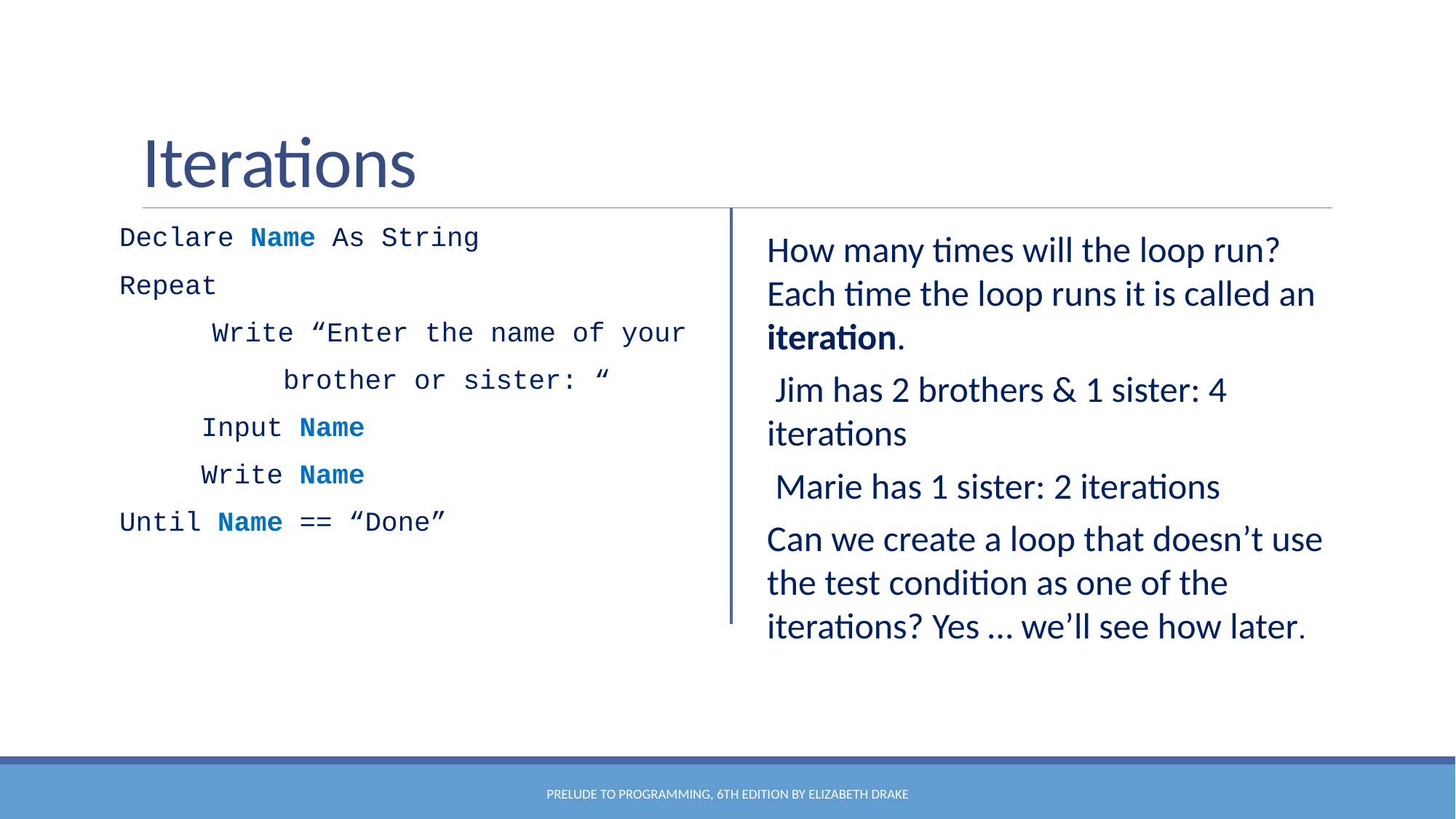

# Iterations
Declare Name As String
Repeat
	     Write “Enter the name of your
          brother or sister: “
     Input Name
     Write Name
Until Name == “Done”

How many times will the loop run? Each time the loop runs it is called an iteration.
Jim has 2 brothers & 1 sister: 4 iterations
Marie has 1 sister: 2 iterations
Can we create a loop that doesn’t use the test condition as one of the iterations? Yes … we’ll see how later.

Prelude to Programming, 6th edition by Elizabeth Drake